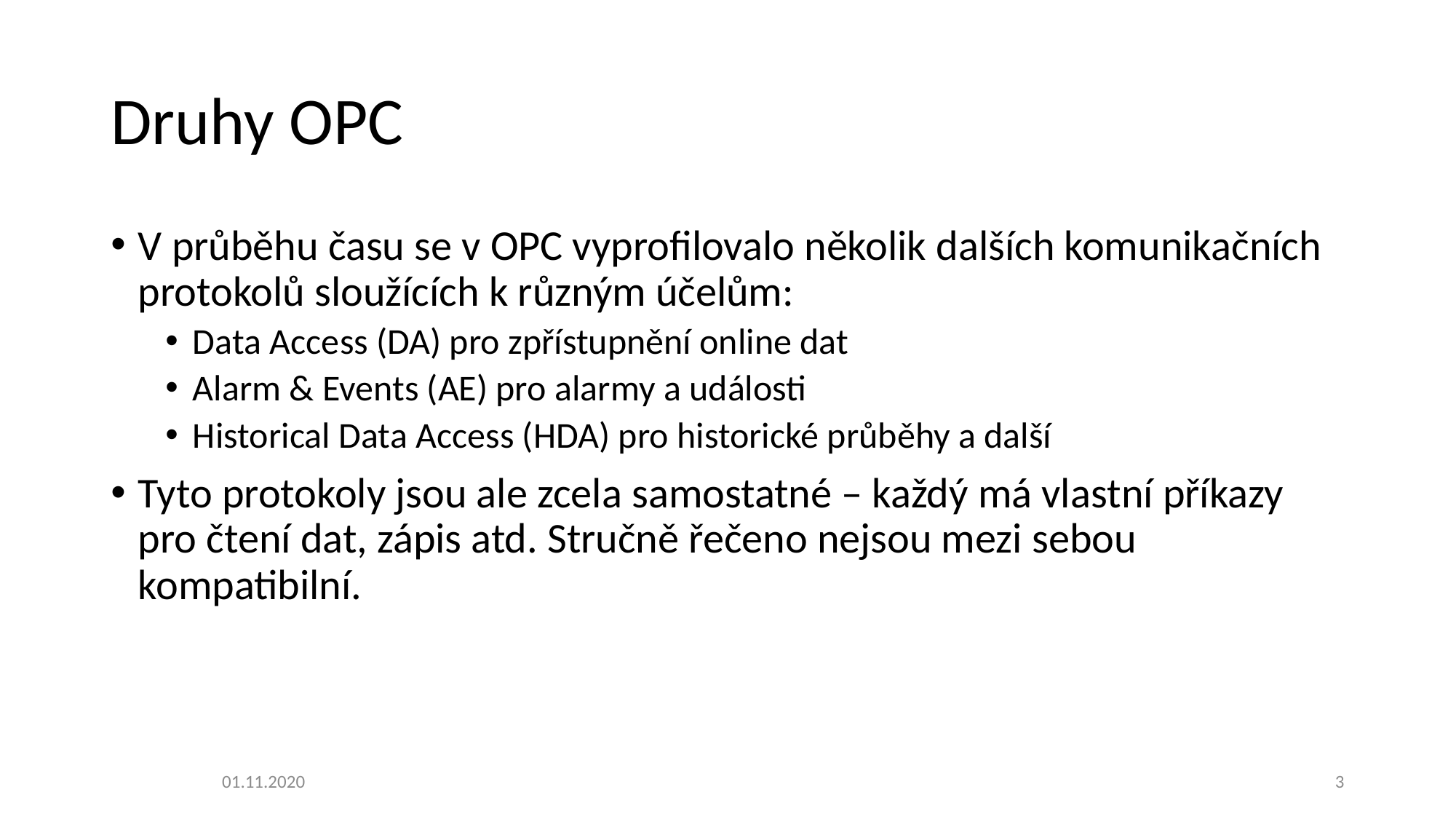

# Druhy OPC
V průběhu času se v OPC vyprofilovalo několik dalších komunikačních protokolů sloužících k různým účelům:
Data Access (DA) pro zpřístupnění online dat
Alarm & Events (AE) pro alarmy a události
Historical Data Access (HDA) pro historické průběhy a další
Tyto protokoly jsou ale zcela samostatné – každý má vlastní příkazy pro čtení dat, zápis atd. Stručně řečeno nejsou mezi sebou kompatibilní.
01.11.2020
3